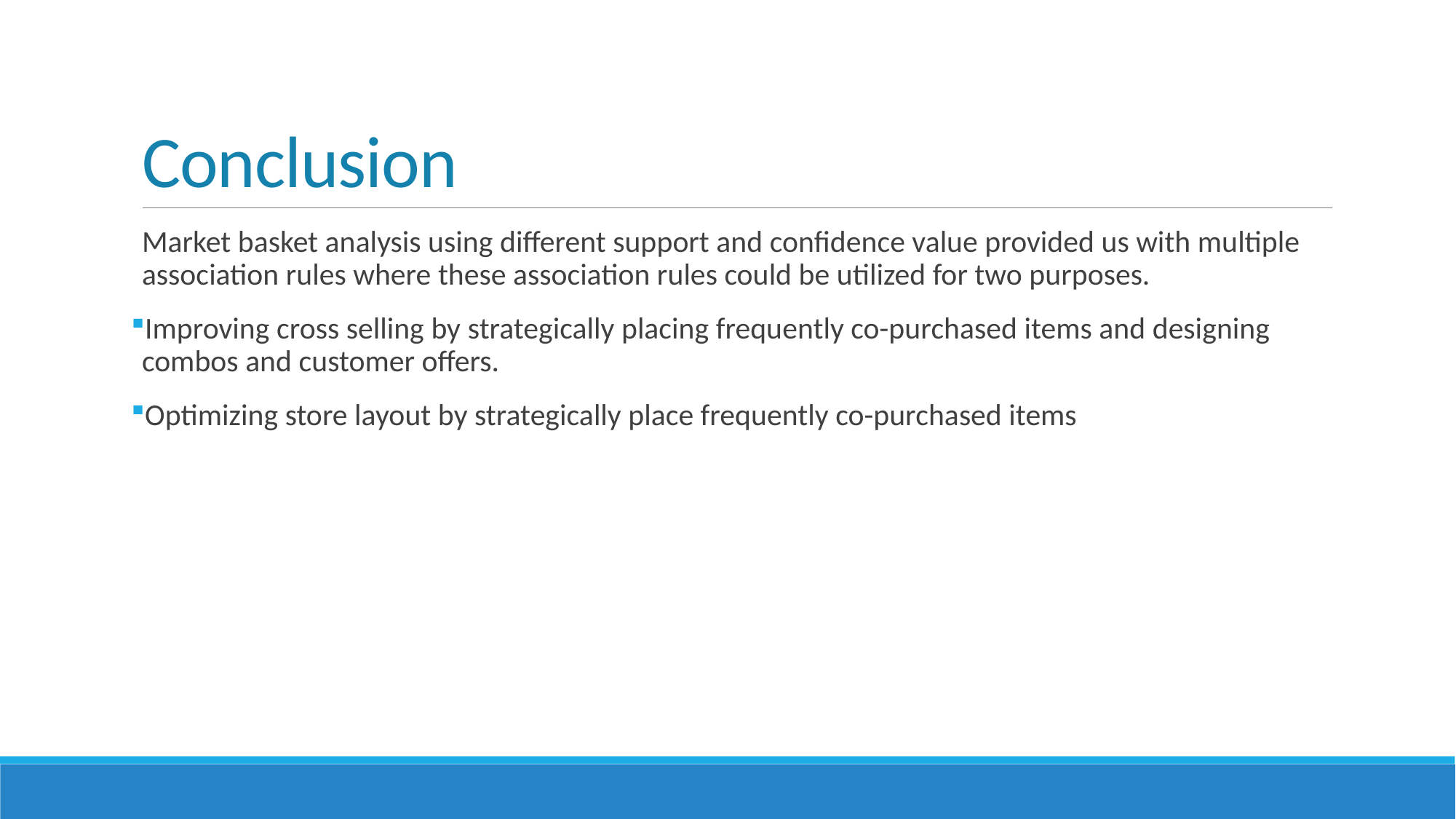

# Conclusion
Market basket analysis using different support and confidence value provided us with multiple association rules where these association rules could be utilized for two purposes.
Improving cross selling by strategically placing frequently co-purchased items and designing combos and customer offers.
Optimizing store layout by strategically place frequently co-purchased items